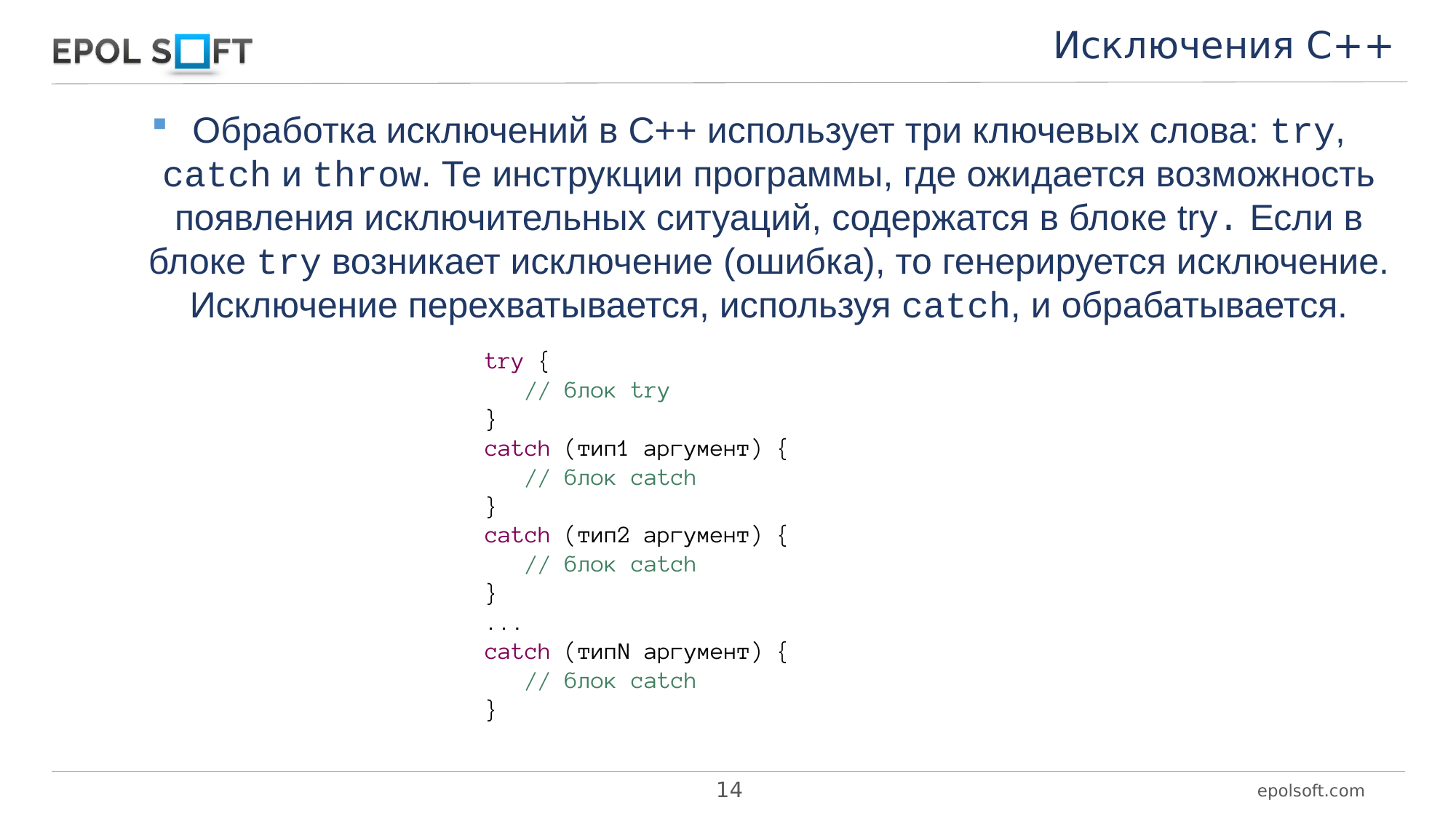

Исключения С++

Обработка исключений в С++ использует три ключевых слова: try, catch и throw. Те инструкции программы, где ожидается возможность появления исключительных ситуаций, содержатся в бло­ке try. Если в блоке try возникает исключение (ошибка), то генерируется исключение. Исклю­чение перехватывается, используя catch, и обрабатывается.
try {
   // блок try
}
catch (тип1 аргумент) {
   // блок catch
}
catch (тип2 аргумент) {
   // блок catch
}
...
catch (типN аргумент) {
   // блок catch
}
14